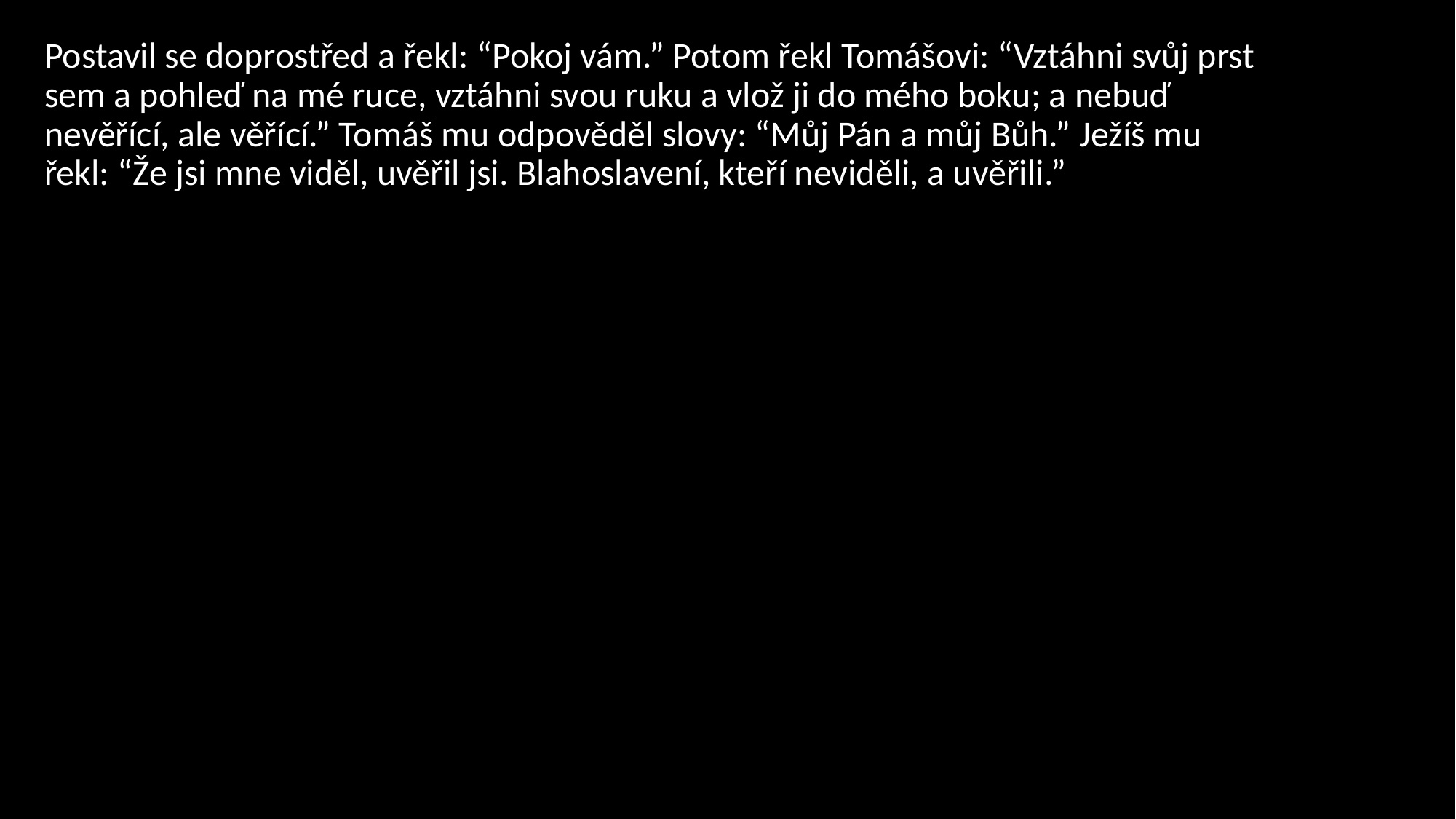

Postavil se doprostřed a řekl: “Pokoj vám.” Potom řekl Tomášovi: “Vztáhni svůj prst sem a pohleď na mé ruce, vztáhni svou ruku a vlož ji do mého boku; a nebuď nevěřící, ale věřící.” Tomáš mu odpověděl slovy: “Můj Pán a můj Bůh.” Ježíš mu řekl: “Že jsi mne viděl, uvěřil jsi. Blahoslavení, kteří neviděli, a uvěřili.”